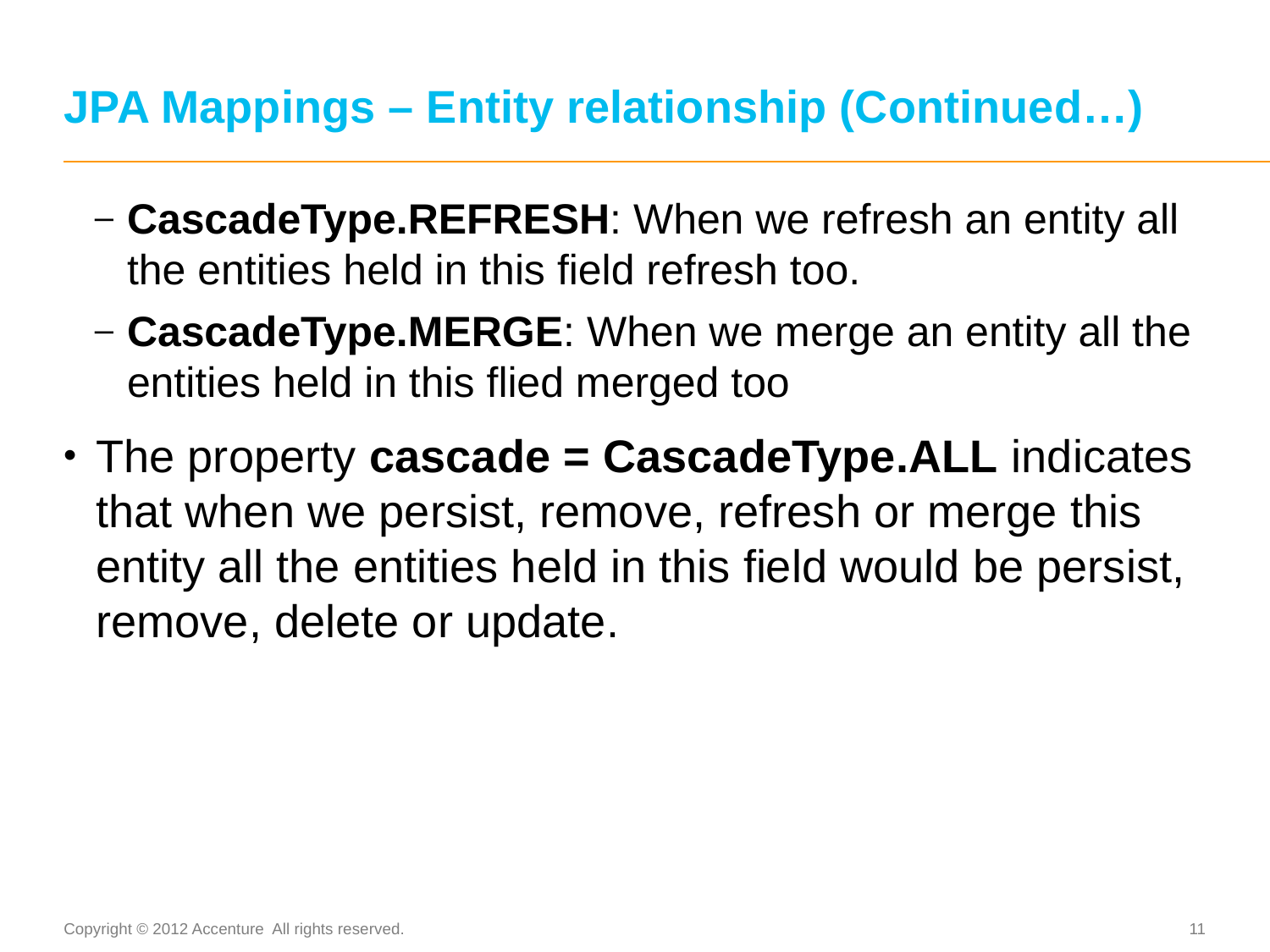

# JPA Mappings – Entity relationship (Continued…)
CascadeType.REFRESH: When we refresh an entity all the entities held in this field refresh too.
CascadeType.MERGE: When we merge an entity all the entities held in this flied merged too
The property cascade = CascadeType.ALL indicates that when we persist, remove, refresh or merge this entity all the entities held in this field would be persist, remove, delete or update.